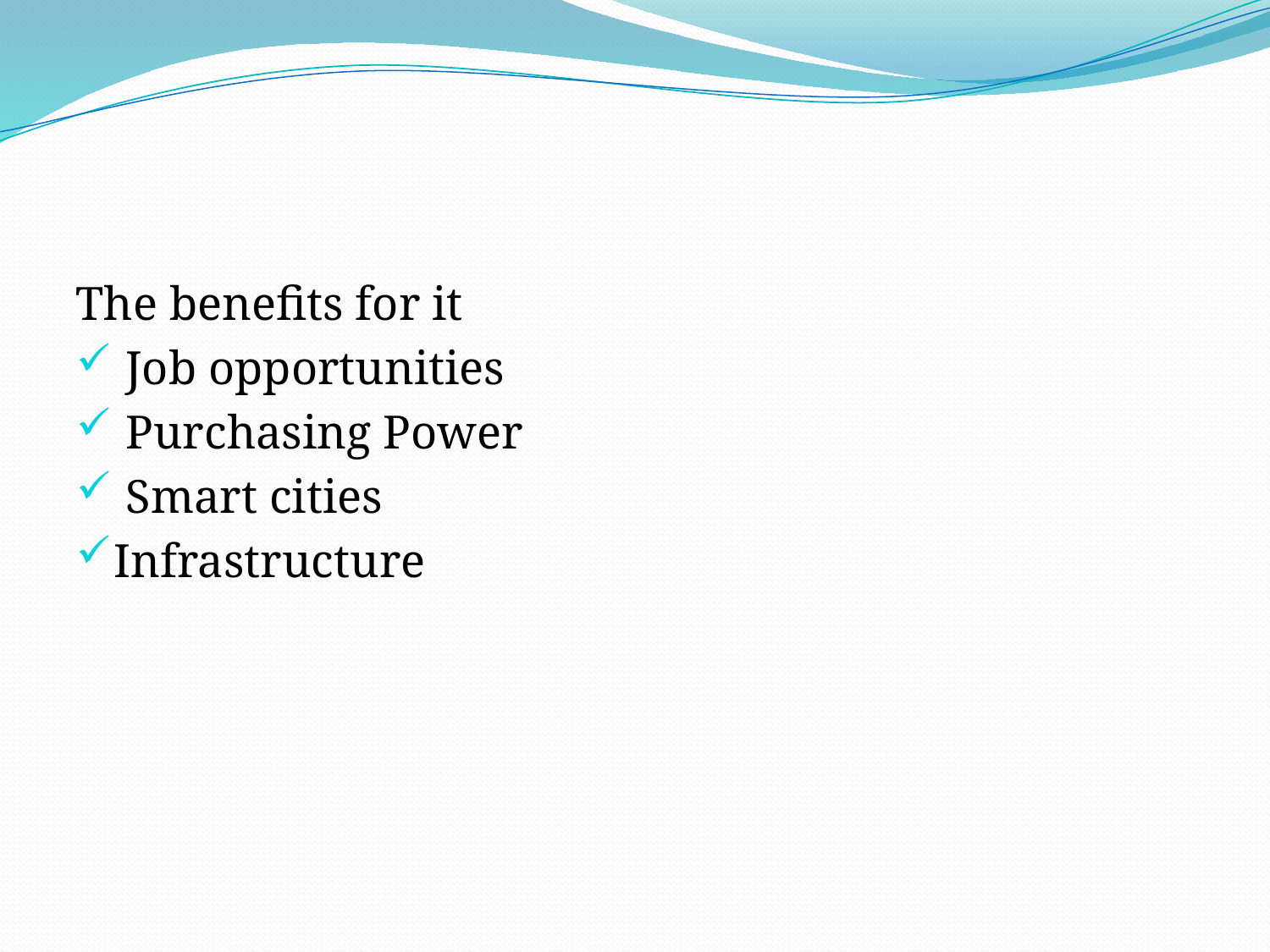

The benefits for it
 Job opportunities
 Purchasing Power
 Smart cities
Infrastructure